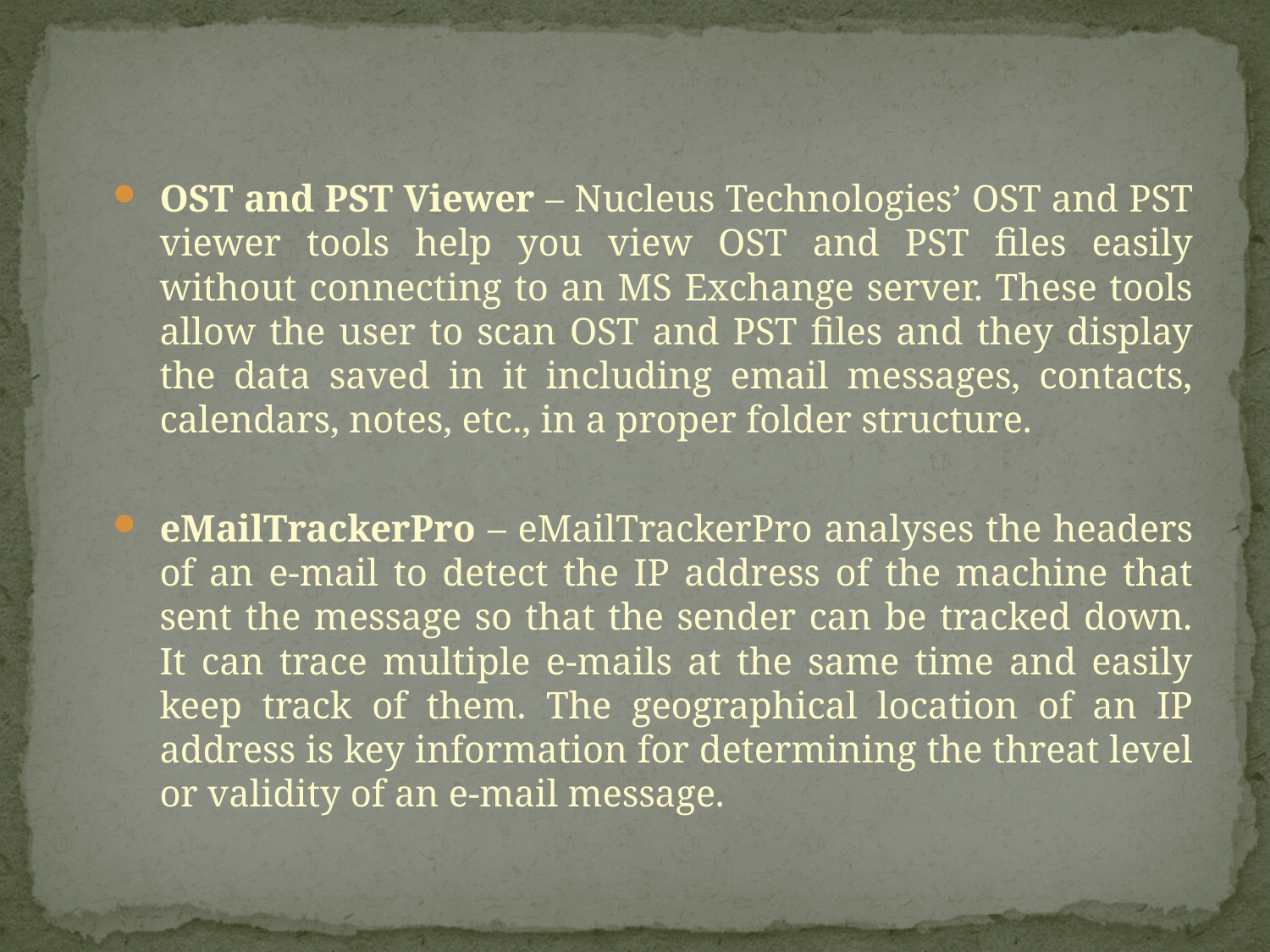

OST and PST Viewer – Nucleus Technologies’ OST and PST viewer tools help you view OST and PST files easily without connecting to an MS Exchange server. These tools allow the user to scan OST and PST files and they display the data saved in it including email messages, contacts, calendars, notes, etc., in a proper folder structure.

eMailTrackerPro – eMailTrackerPro analyses the headers of an e-mail to detect the IP address of the machine that sent the message so that the sender can be tracked down. It can trace multiple e-mails at the same time and easily keep track of them. The geographical location of an IP address is key information for determining the threat level or validity of an e-mail message.